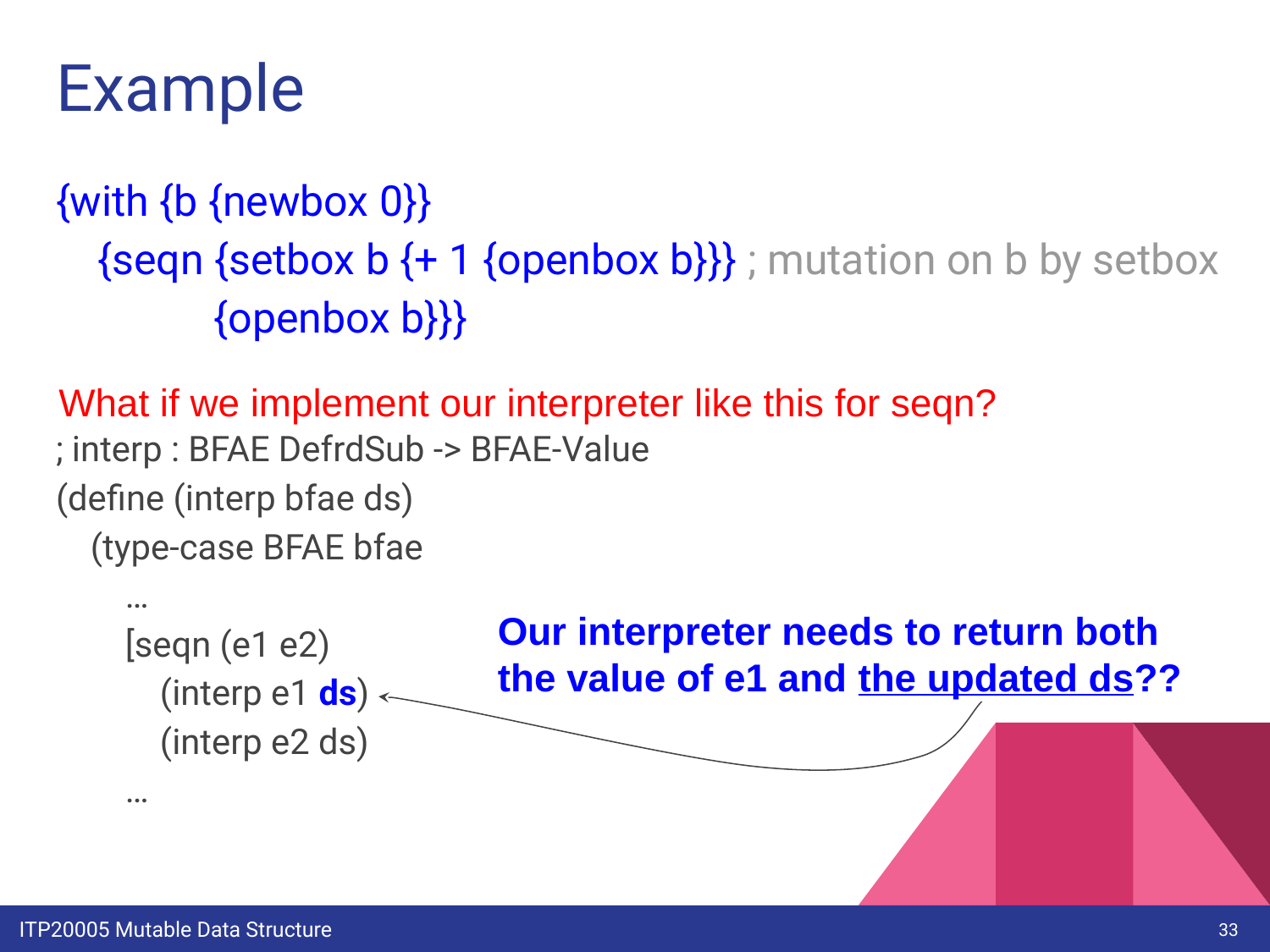

# Example
{with {b {newbox 0}}
    {seqn {setbox b {+ 1 {openbox b}}} ; mutation on b by setbox
               {openbox b}}}
; interp : BFAE DefrdSub -> BFAE-Value
(define (interp bfae ds)
    (type-case BFAE bfae
        …
        [seqn (e1 e2)
            (interp e1 ds)
            (interp e2 ds)
        …

What if we implement our interpreter like this for seqn?
Our interpreter needs to return both
the value of e1 and the updated ds??

33